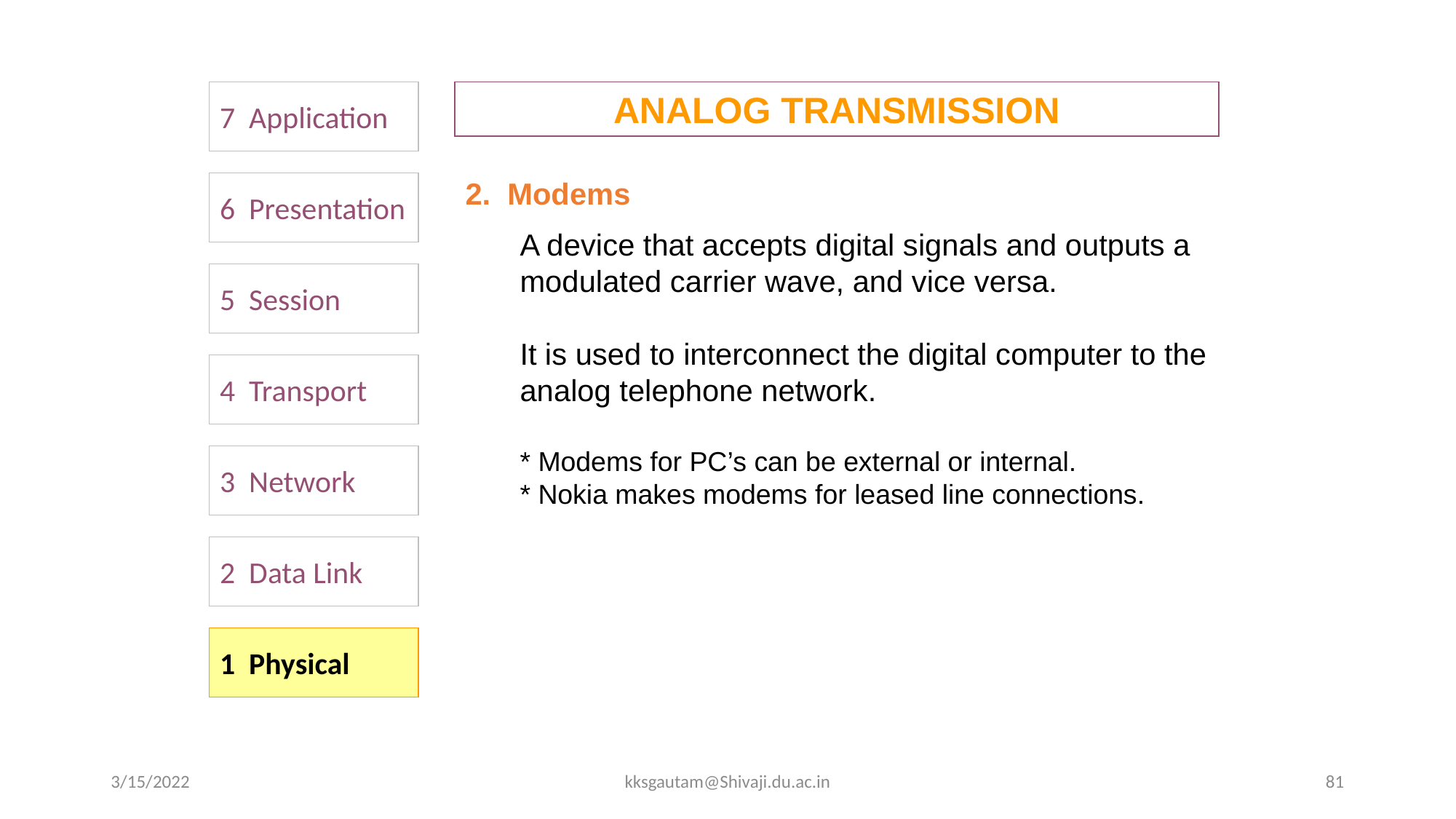

7  Application
ANALOG TRANSMISSION

2.  Modems

A device that accepts digital signals and outputs a modulated carrier wave, and vice versa.

It is used to interconnect the digital computer to the analog telephone network.

* Modems for PC’s can be external or internal.
* Nokia makes modems for leased line connections.
6  Presentation
5  Session
4  Transport
3  Network
2  Data Link
1  Physical
3/15/2022
kksgautam@Shivaji.du.ac.in
81